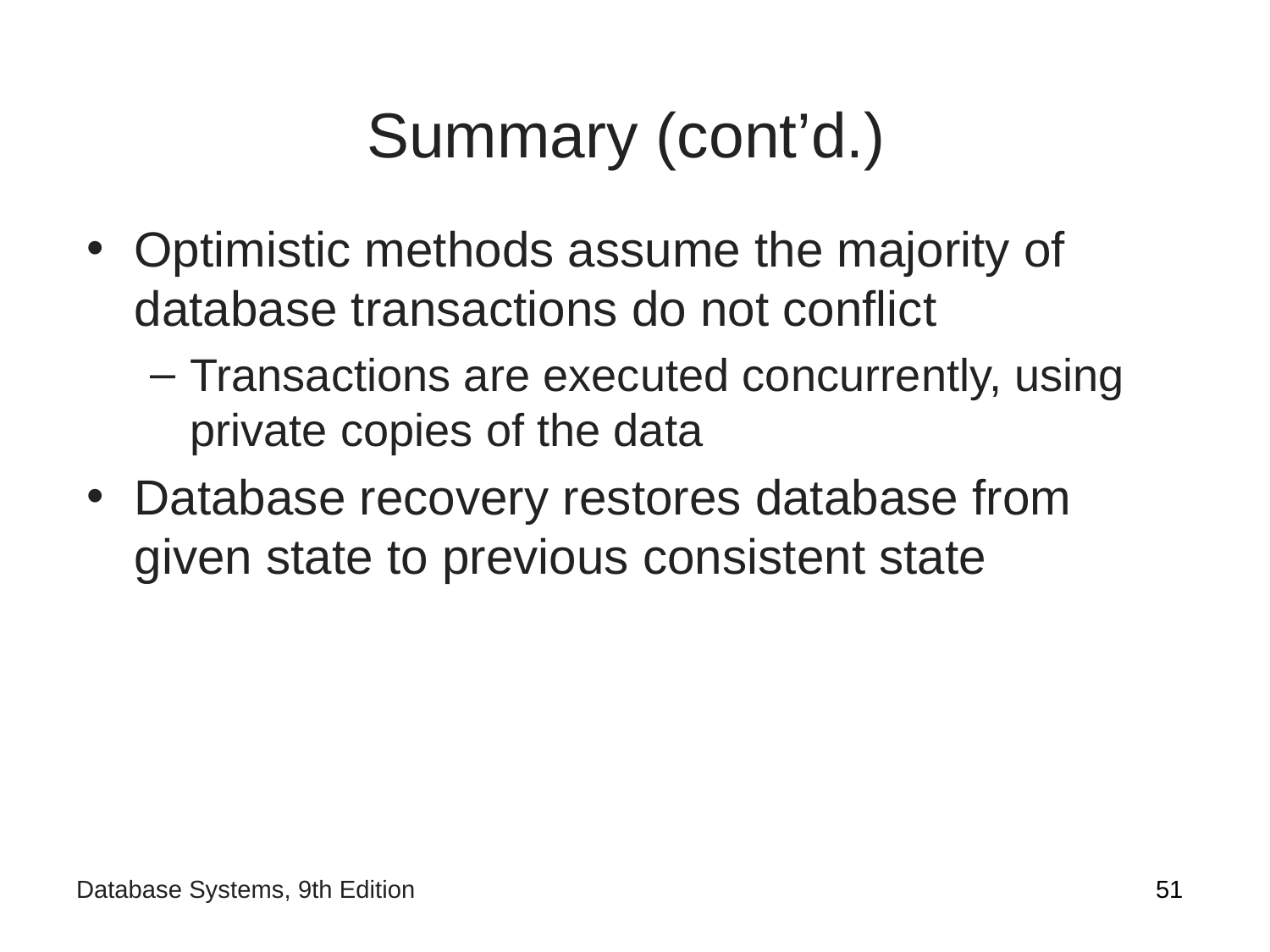

# Summary (cont’d.)
Optimistic methods assume the majority of database transactions do not conflict
Transactions are executed concurrently, using private copies of the data
Database recovery restores database from given state to previous consistent state

51
Database Systems, 9th Edition